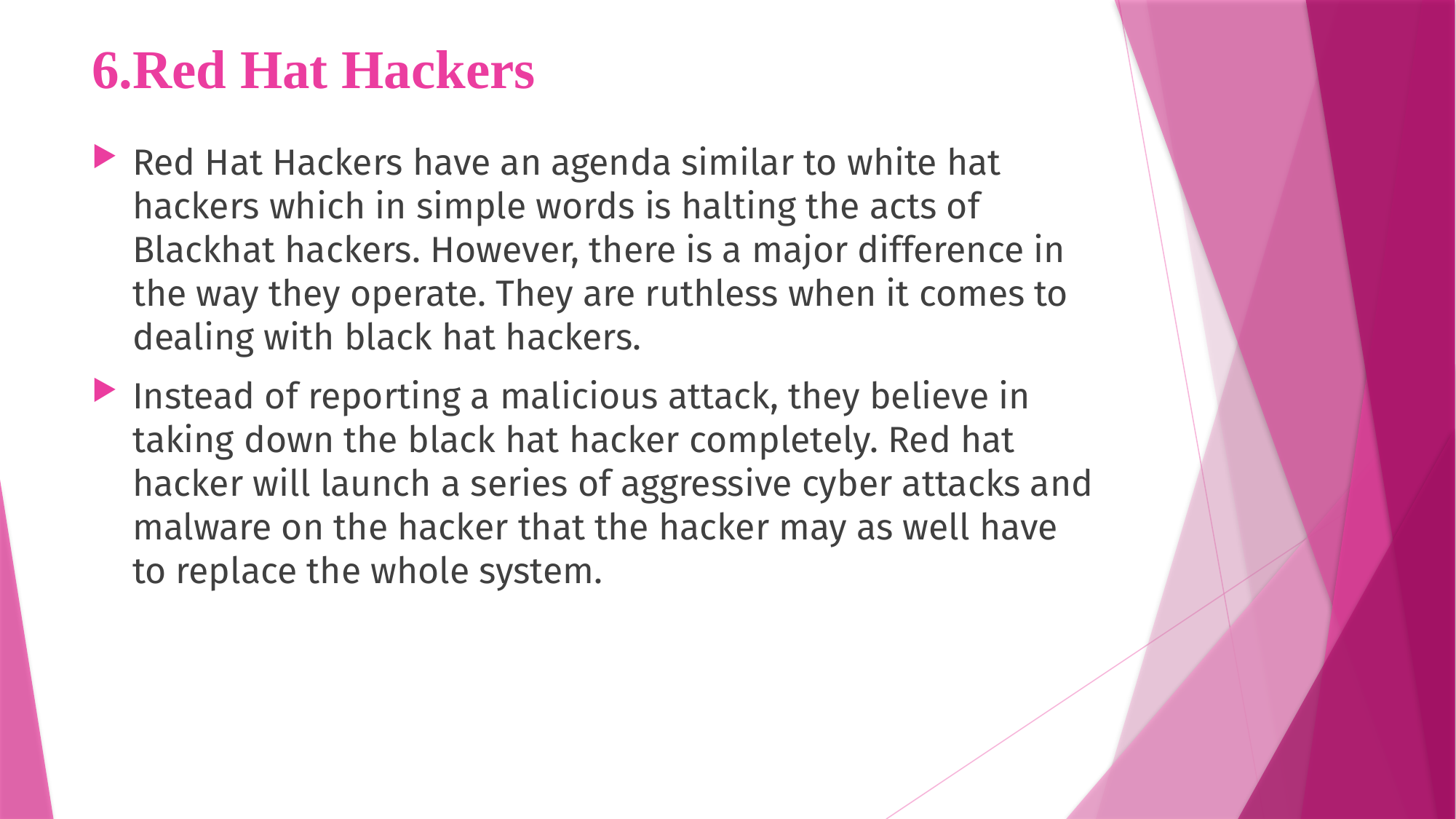

# 6.Red Hat Hackers
Red Hat Hackers have an agenda similar to white hat hackers which in simple words is halting the acts of Blackhat hackers. However, there is a major difference in the way they operate. They are ruthless when it comes to dealing with black hat hackers.
Instead of reporting a malicious attack, they believe in taking down the black hat hacker completely. Red hat hacker will launch a series of aggressive cyber attacks and malware on the hacker that the hacker may as well have to replace the whole system.